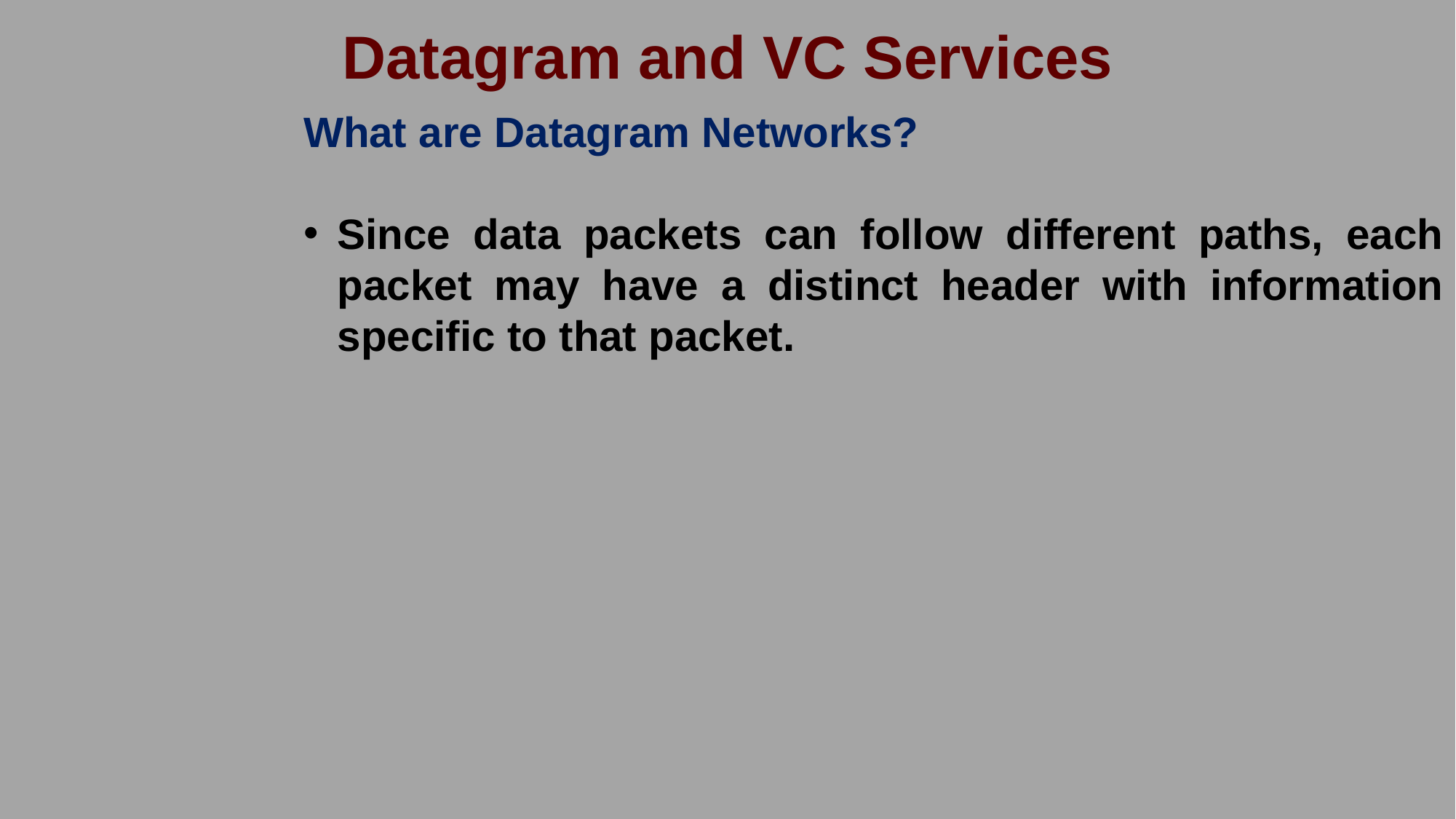

Datagram and VC Services
What are Datagram Networks?

Since data packets can follow different paths, each packet may have a distinct header with information specific to that packet.